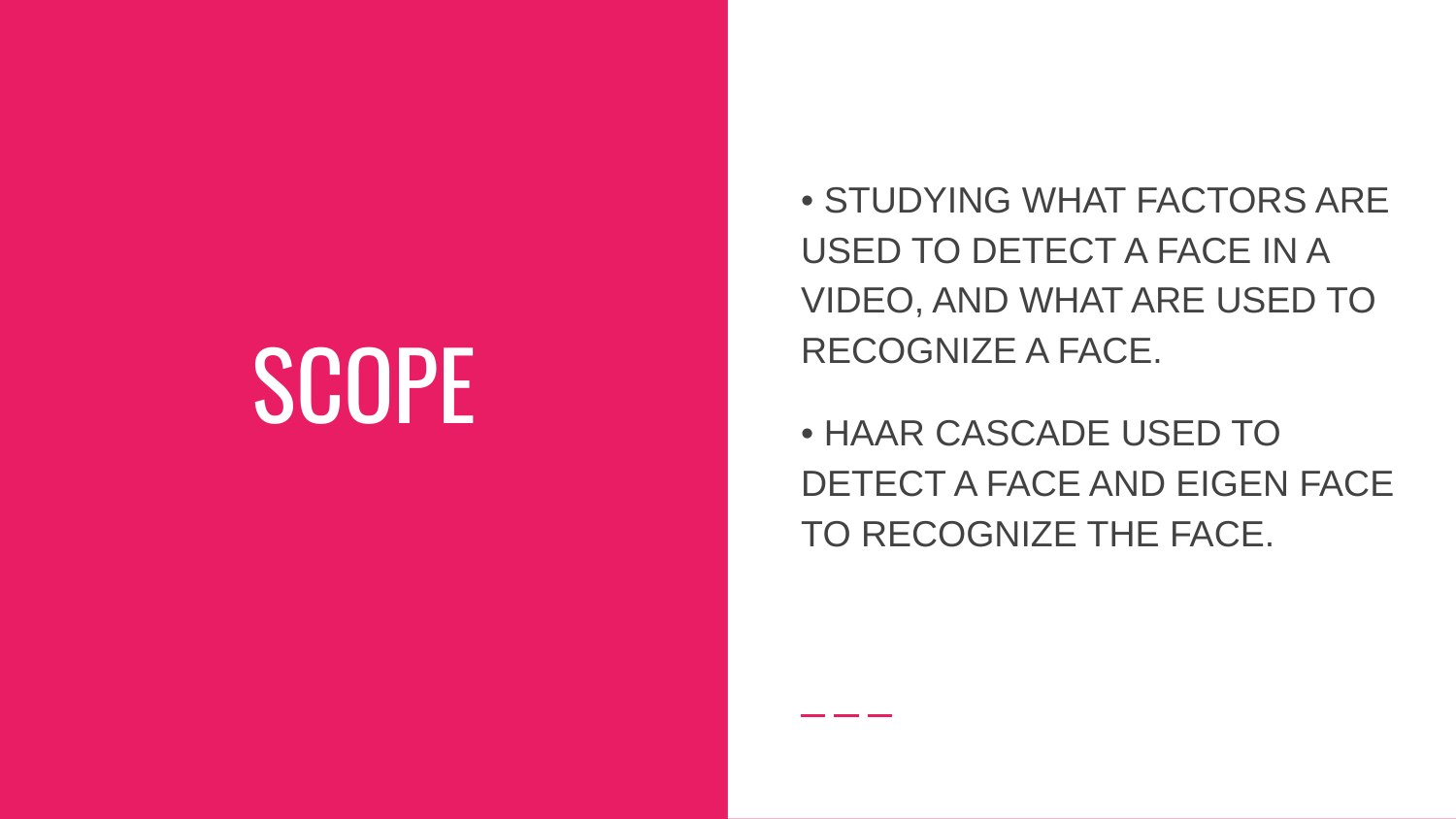

• STUDYING WHAT FACTORS ARE USED TO DETECT A FACE IN A VIDEO, AND WHAT ARE USED TO RECOGNIZE A FACE.
• HAAR CASCADE USED TO DETECT A FACE AND EIGEN FACE TO RECOGNIZE THE FACE.

# SCOPE